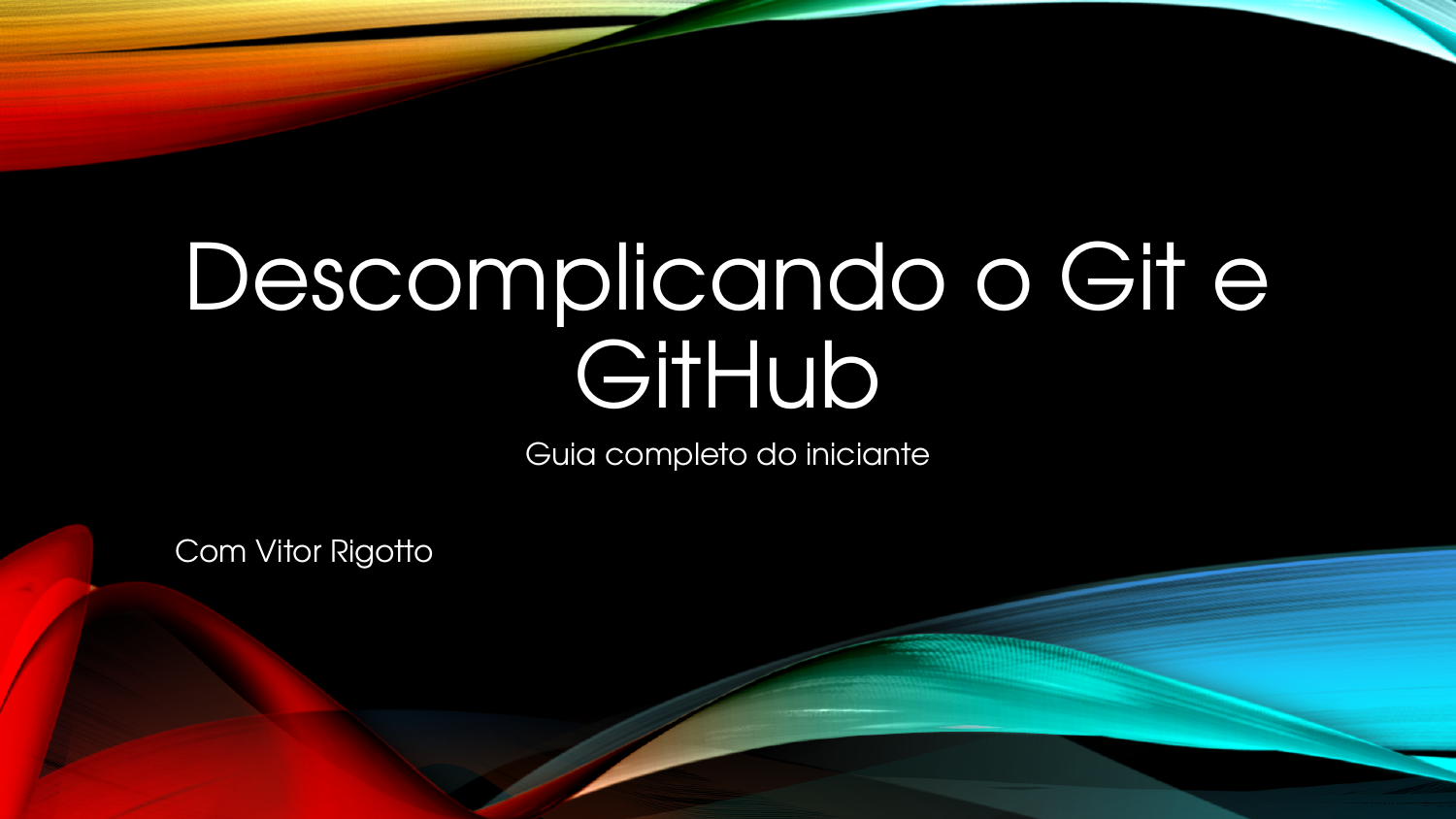

# Descomplicando o Git e GitHub
Guia completo do iniciante
Com Vitor Rigotto